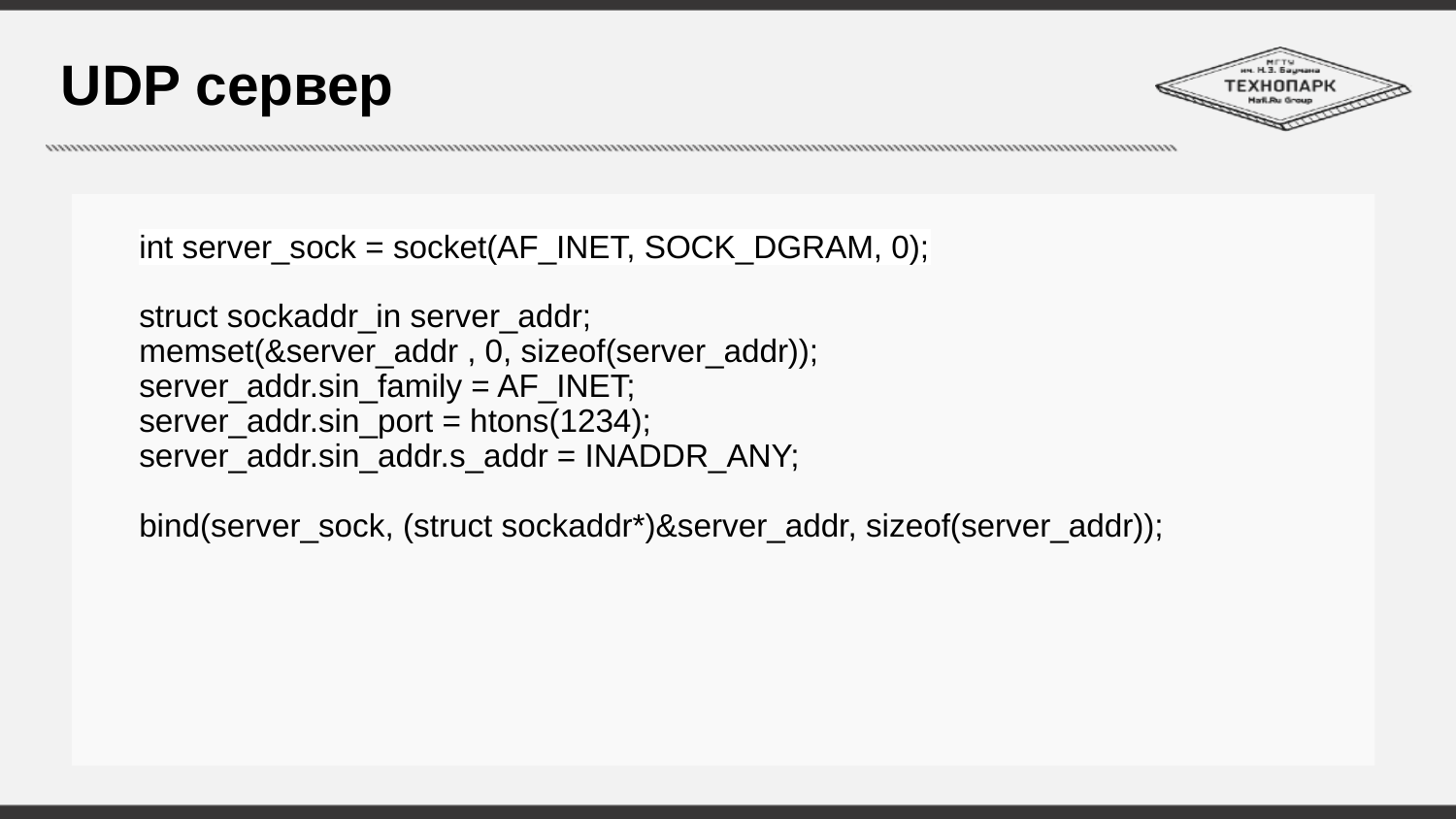

# UDP сервер
int server_sock = socket(AF_INET, SOCK_DGRAM, 0);

struct sockaddr_in server_addr;
memset(&server_addr , 0, sizeof(server_addr));
server_addr.sin_family = AF_INET;
server_addr.sin_port = htons(1234);
server_addr.sin_addr.s_addr = INADDR_ANY;

bind(server_sock, (struct sockaddr*)&server_addr, sizeof(server_addr));